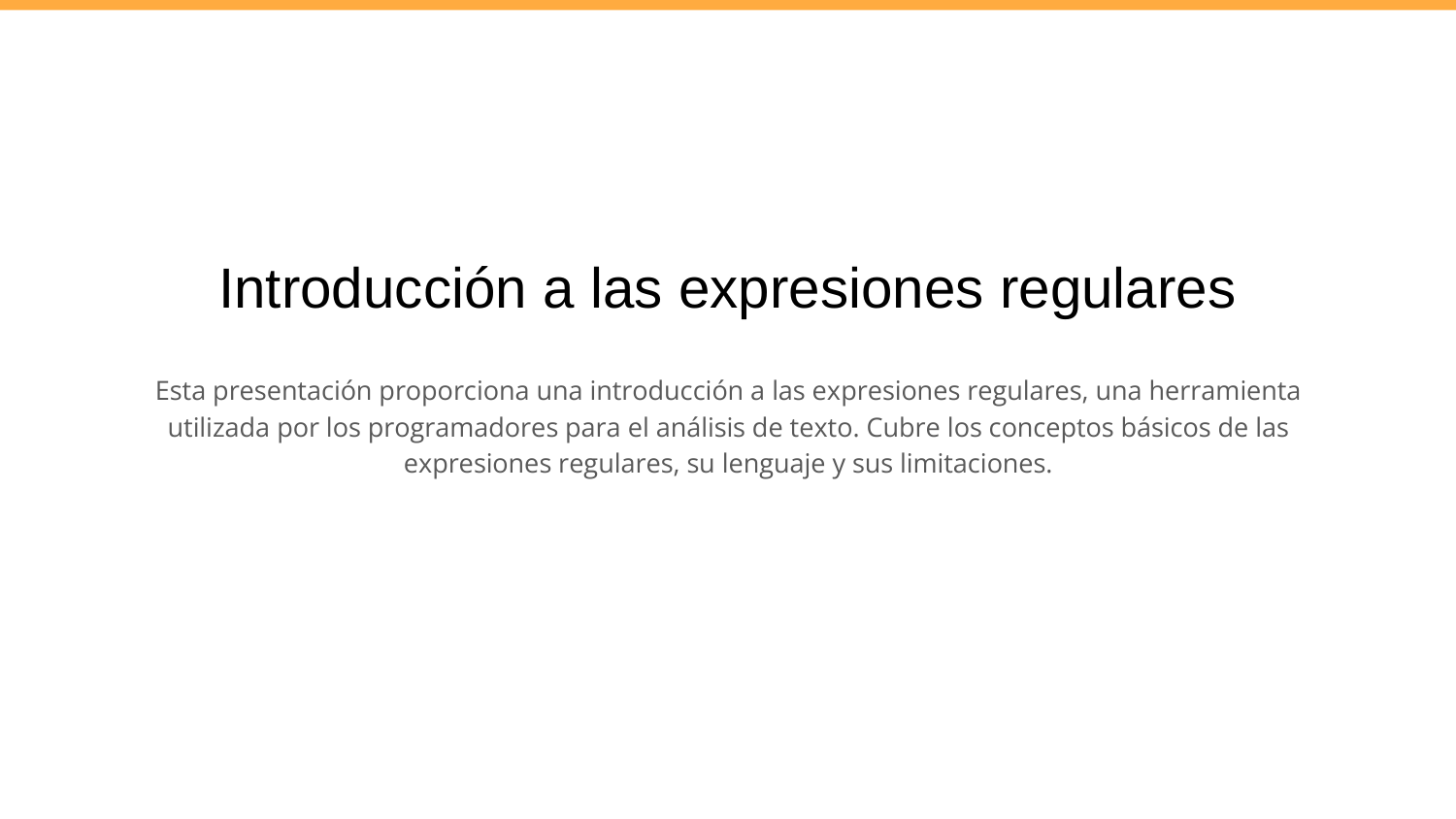

# Introducción a las expresiones regulares
Esta presentación proporciona una introducción a las expresiones regulares, una herramienta utilizada por los programadores para el análisis de texto. Cubre los conceptos básicos de las expresiones regulares, su lenguaje y sus limitaciones.